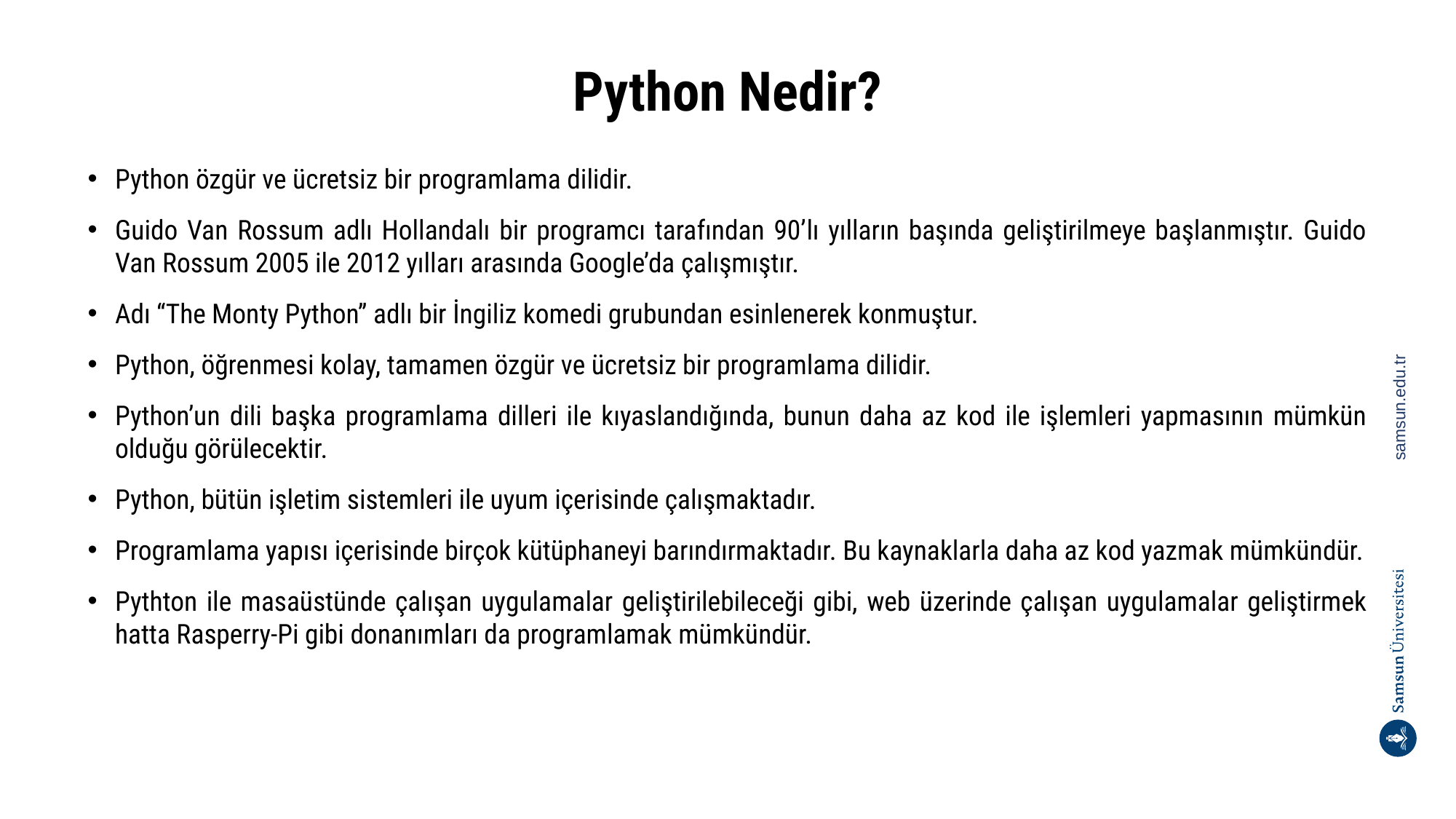

# Python Nedir?
Python özgür ve ücretsiz bir programlama dilidir.
Guido Van Rossum adlı Hollandalı bir programcı tarafından 90’lı yılların başında geliştirilmeye başlanmıştır. Guido Van Rossum 2005 ile 2012 yılları arasında Google’da çalışmıştır.
Adı “The Monty Python” adlı bir İngiliz komedi grubundan esinlenerek konmuştur.
Python, öğrenmesi kolay, tamamen özgür ve ücretsiz bir programlama dilidir.
Python’un dili başka programlama dilleri ile kıyaslandığında, bunun daha az kod ile işlemleri yapmasının mümkün olduğu görülecektir.
Python, bütün işletim sistemleri ile uyum içerisinde çalışmaktadır.
Programlama yapısı içerisinde birçok kütüphaneyi barındırmaktadır. Bu kaynaklarla daha az kod yazmak mümkündür.
Pythton ile masaüstünde çalışan uygulamalar geliştirilebileceği gibi, web üzerinde çalışan uygulamalar geliştirmek hatta Rasperry-Pi gibi donanımları da programlamak mümkündür.